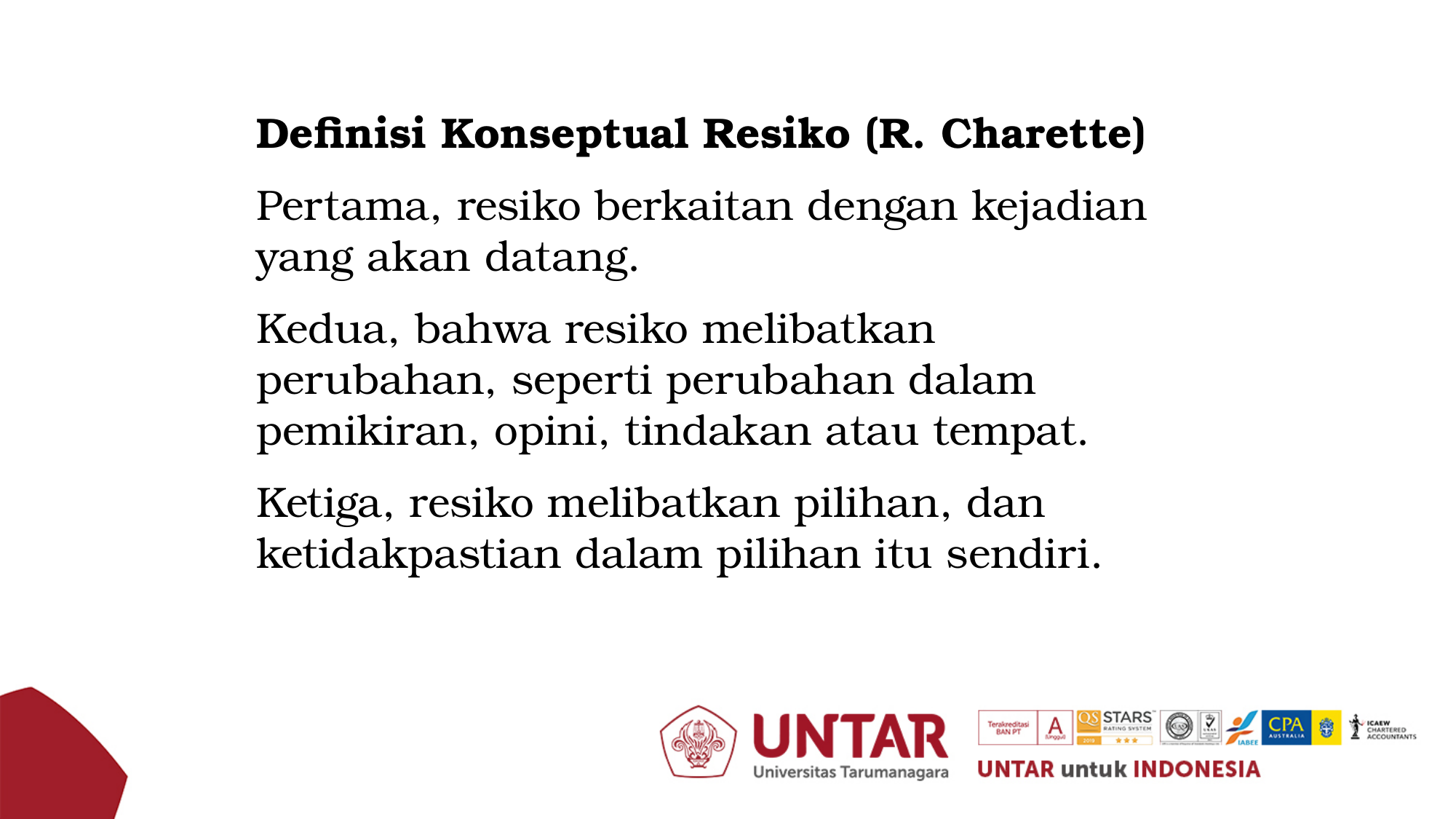

Definisi Konseptual Resiko (R. Charette)
Pertama, resiko berkaitan dengan kejadian yang akan datang.
Kedua, bahwa resiko melibatkan perubahan, seperti perubahan dalam pemikiran, opini, tindakan atau tempat.
Ketiga, resiko melibatkan pilihan, dan ketidakpastian dalam pilihan itu sendiri.